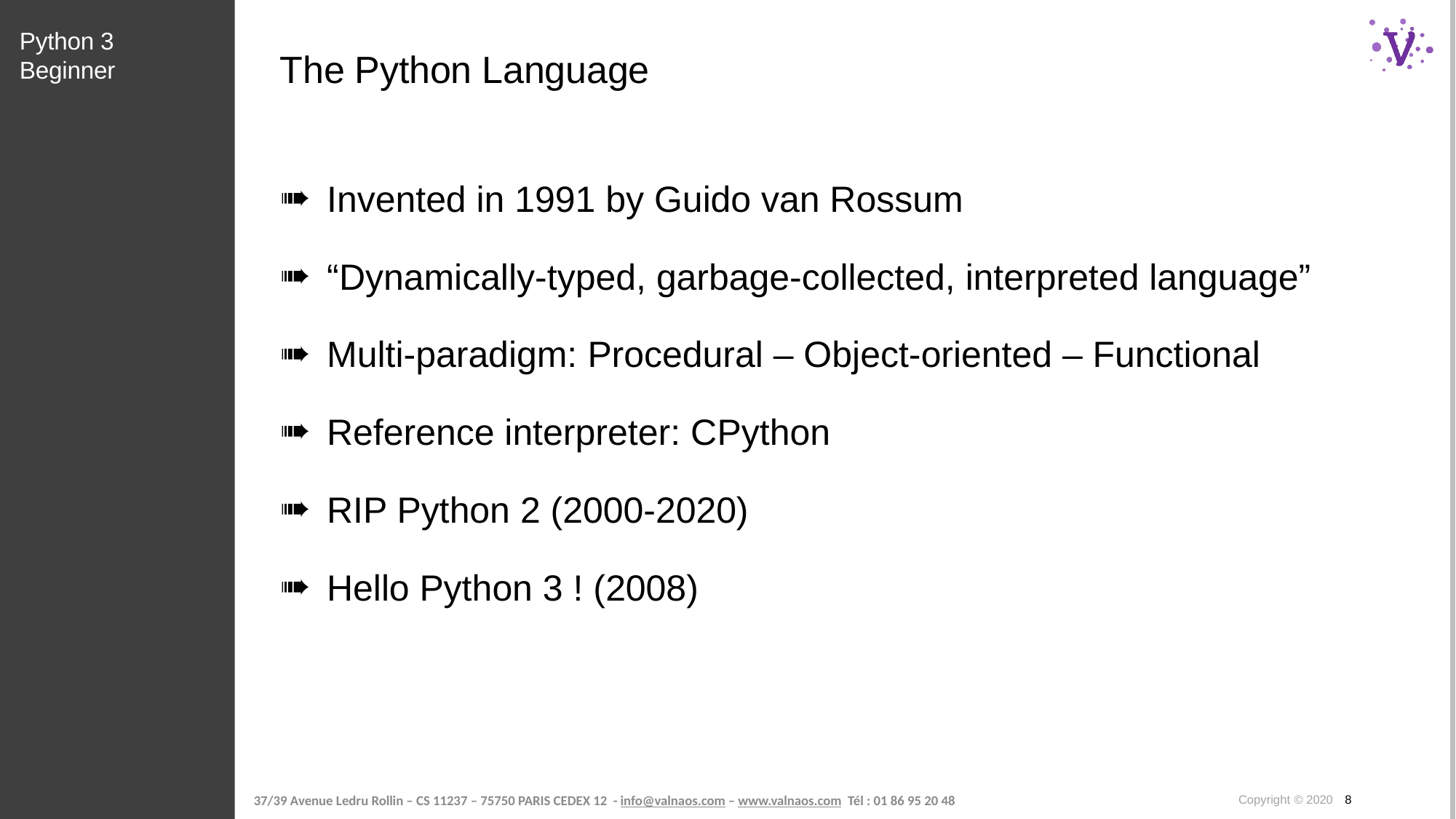

Python 3 Beginner
# The Python Language
Invented in 1991 by Guido van Rossum
“Dynamically-typed, garbage-collected, interpreted language”
Multi-paradigm: Procedural – Object-oriented – Functional
Reference interpreter: CPython
RIP Python 2 (2000-2020)
Hello Python 3 ! (2008)
Copyright © 2020   8